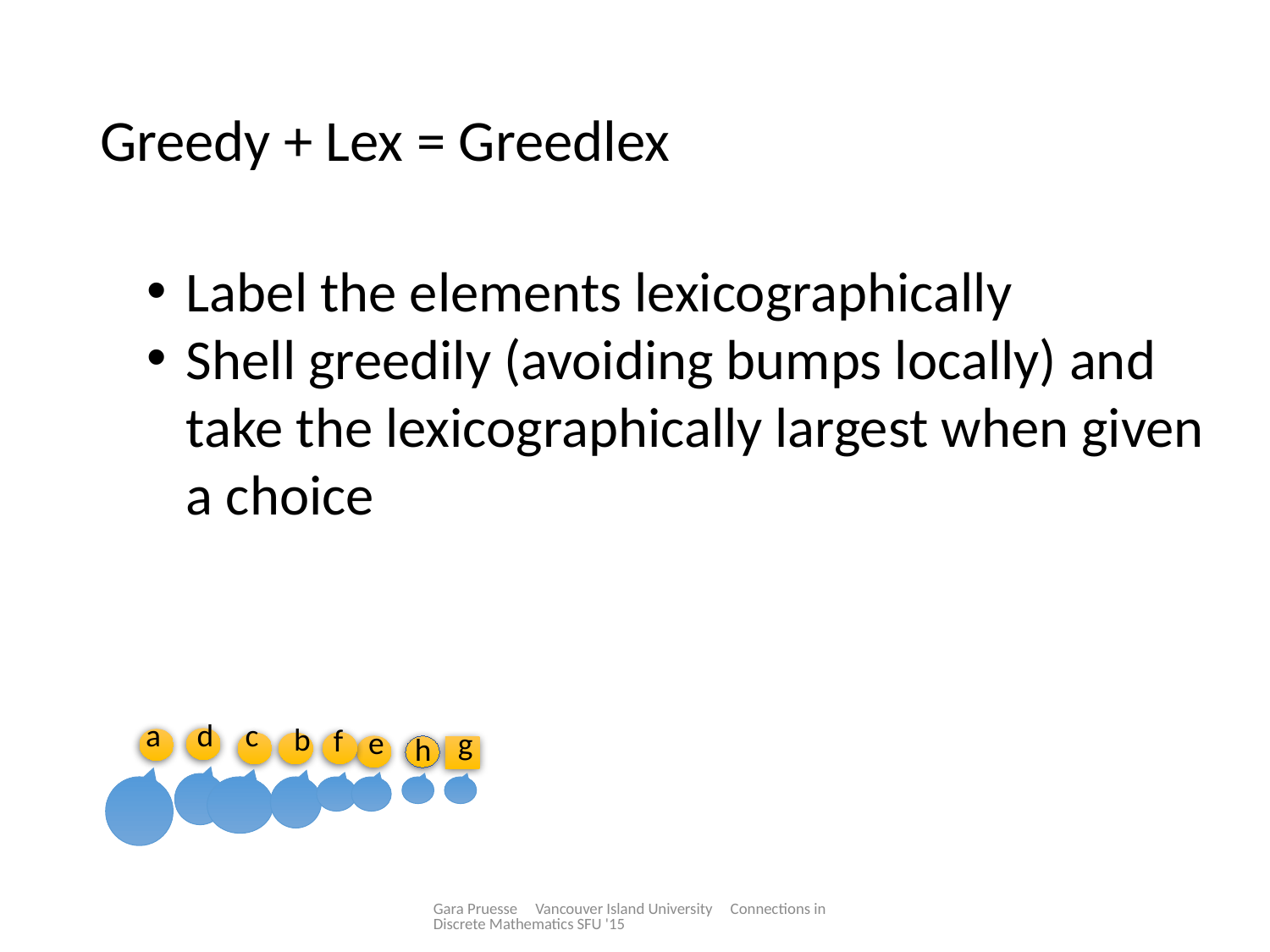

# Greedy + Lex = Greedlex
Label the elements lexicographically
Shell greedily (avoiding bumps locally) and take the lexicographically largest when given a choice
a
d
c
b
f
e
g
h

Gara Pruesse     Vancouver Island University     Connections in Discrete Mathematics SFU '15